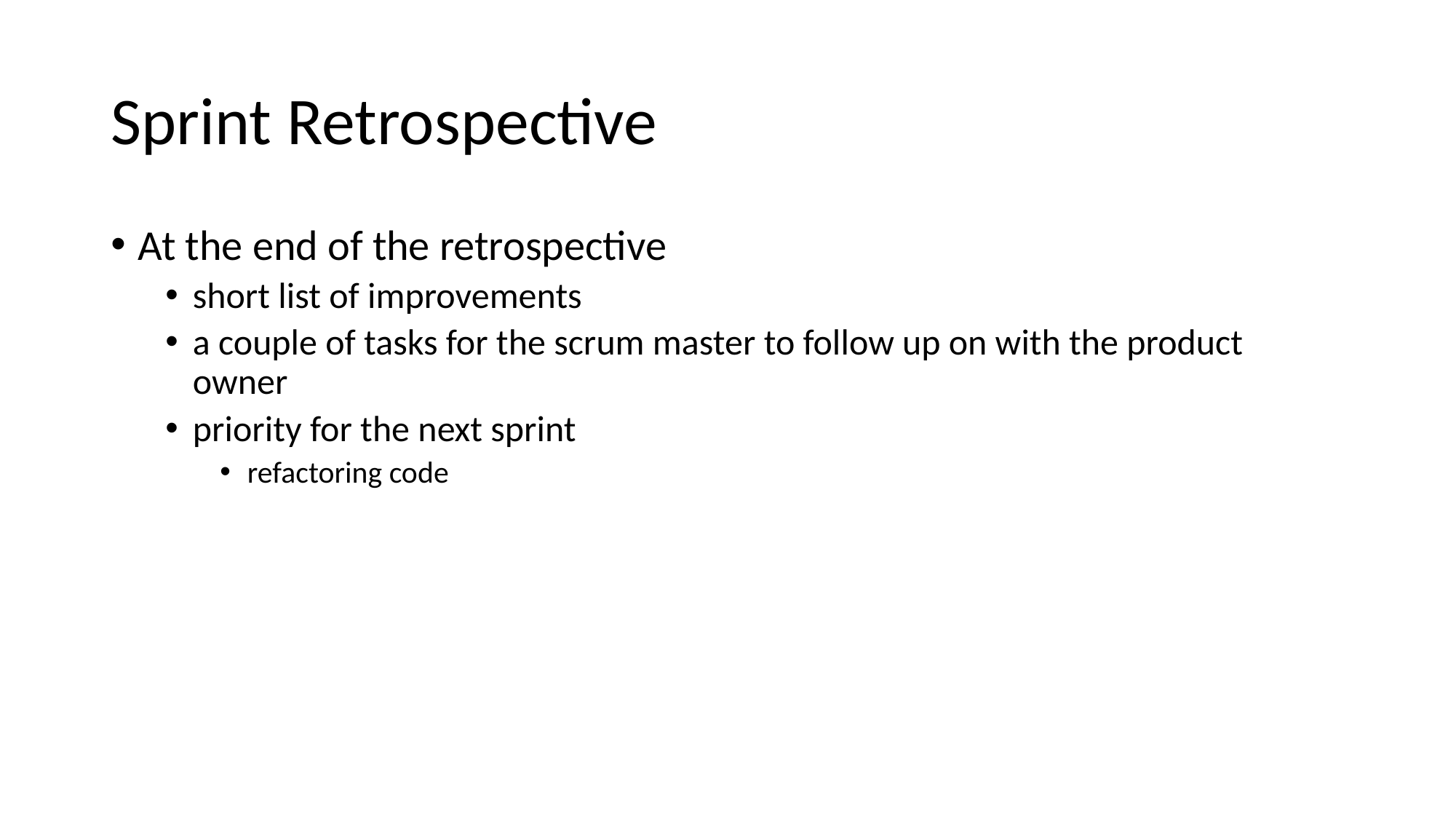

# Sprint Retrospective
At the end of the retrospective
short list of improvements
a couple of tasks for the scrum master to follow up on with the product owner
priority for the next sprint
refactoring code